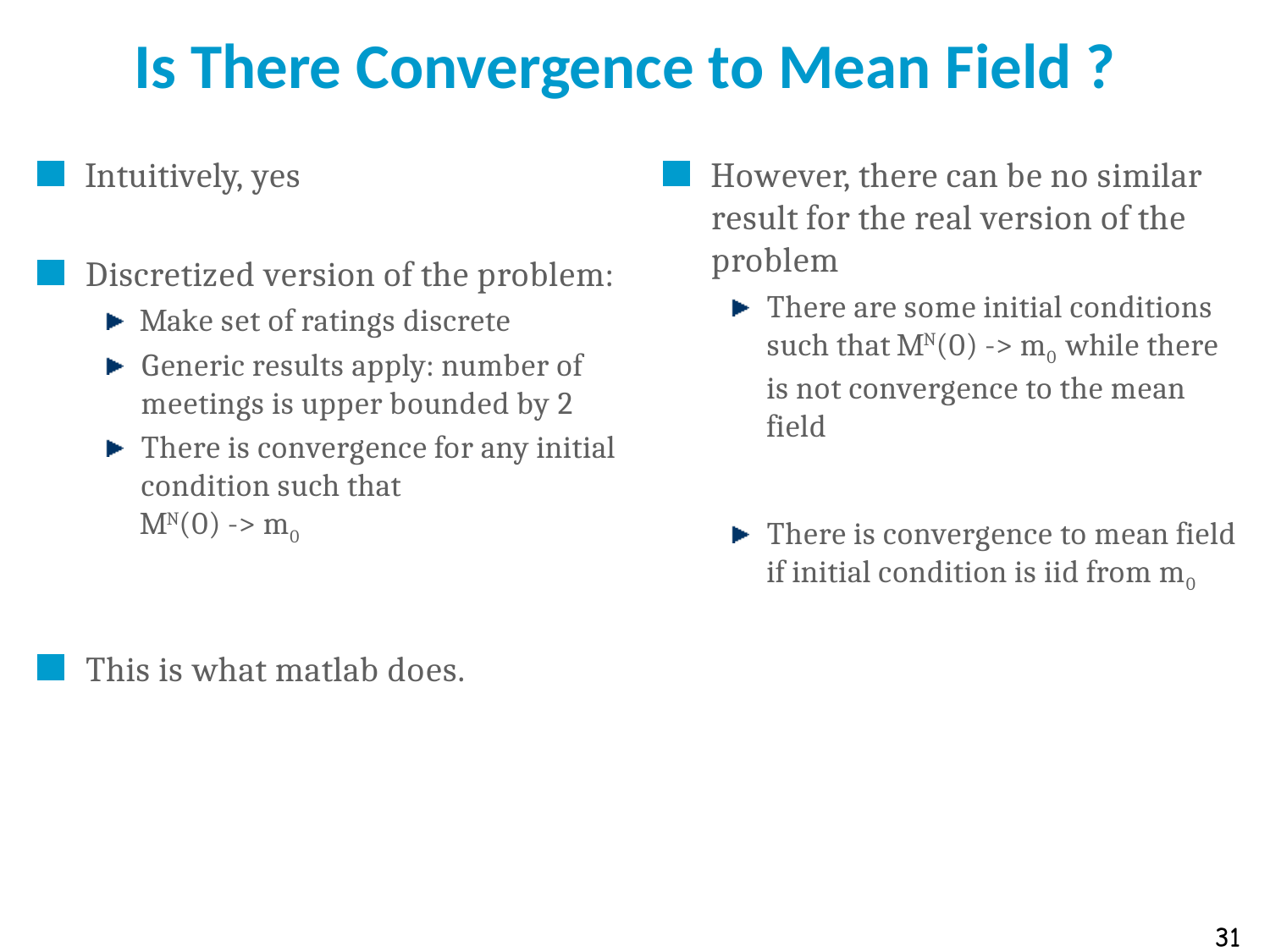

# Is There Convergence to Mean Field ?
Intuitively, yes

Discretized version of the problem:
Make set of ratings discrete
Generic results apply: number of meetings is upper bounded by 2
There is convergence for any initial condition such that
MN(0) -> m0

This is what matlab does.
However, there can be no similar result for the real version of the problem
There are some initial conditions such that MN(0) -> m0  while there is not convergence to the mean field

There is convergence to mean field if initial condition is iid from m0
31